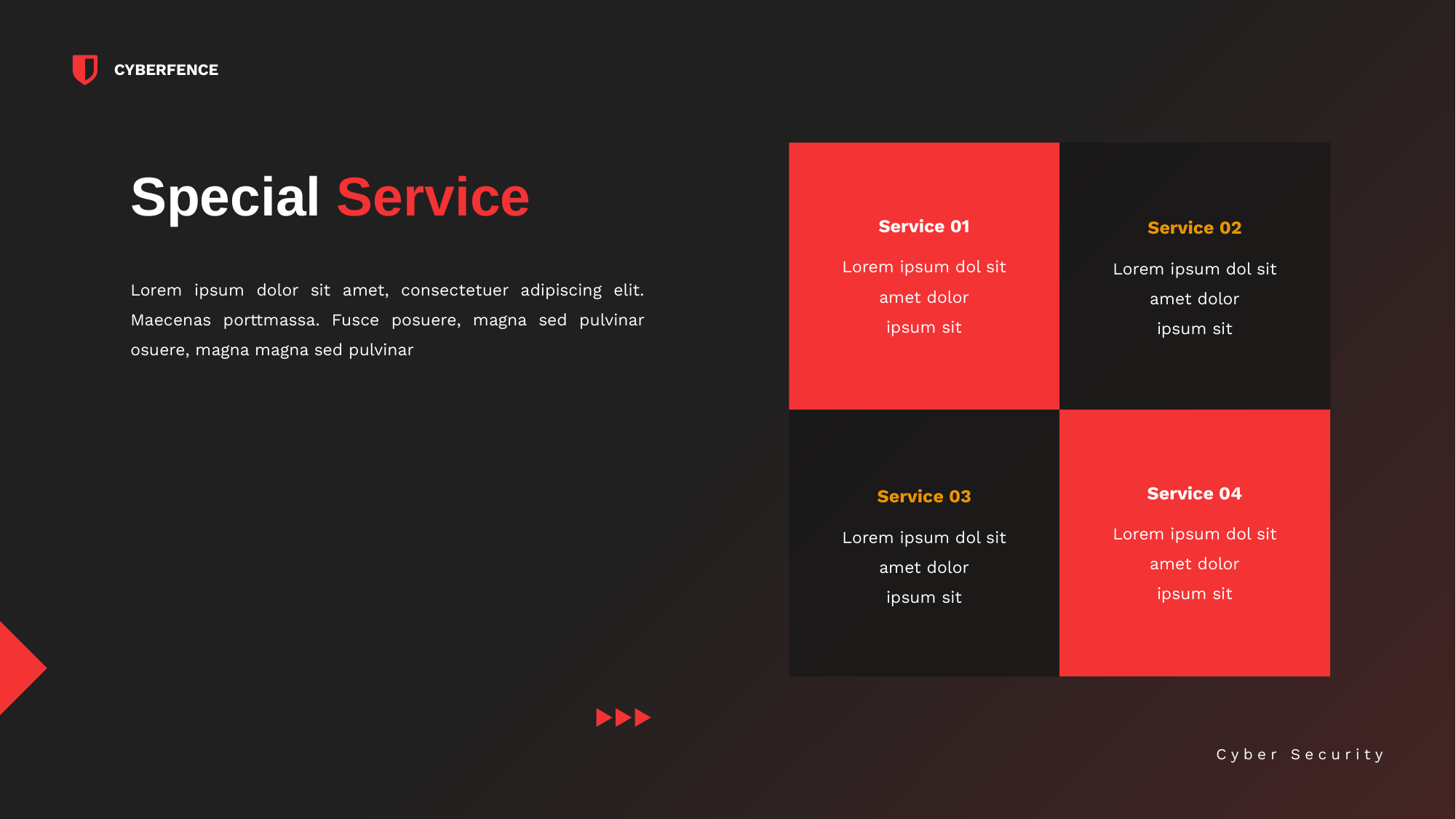

CYBERFENCE

Cyber Security

Special Service
Service 01
Service 02
Lorem ipsum dol sit amet dolor
ipsum sit
Lorem ipsum dol sit amet dolor
ipsum sit
Lorem ipsum dolor sit amet, consectetuer adipiscing elit. Maecenas porttmassa. Fusce posuere, magna sed pulvinar osuere, magna magna sed pulvinar

Service 04
Service 03
Lorem ipsum dol sit amet dolor
ipsum sit
Lorem ipsum dol sit amet dolor
ipsum sit